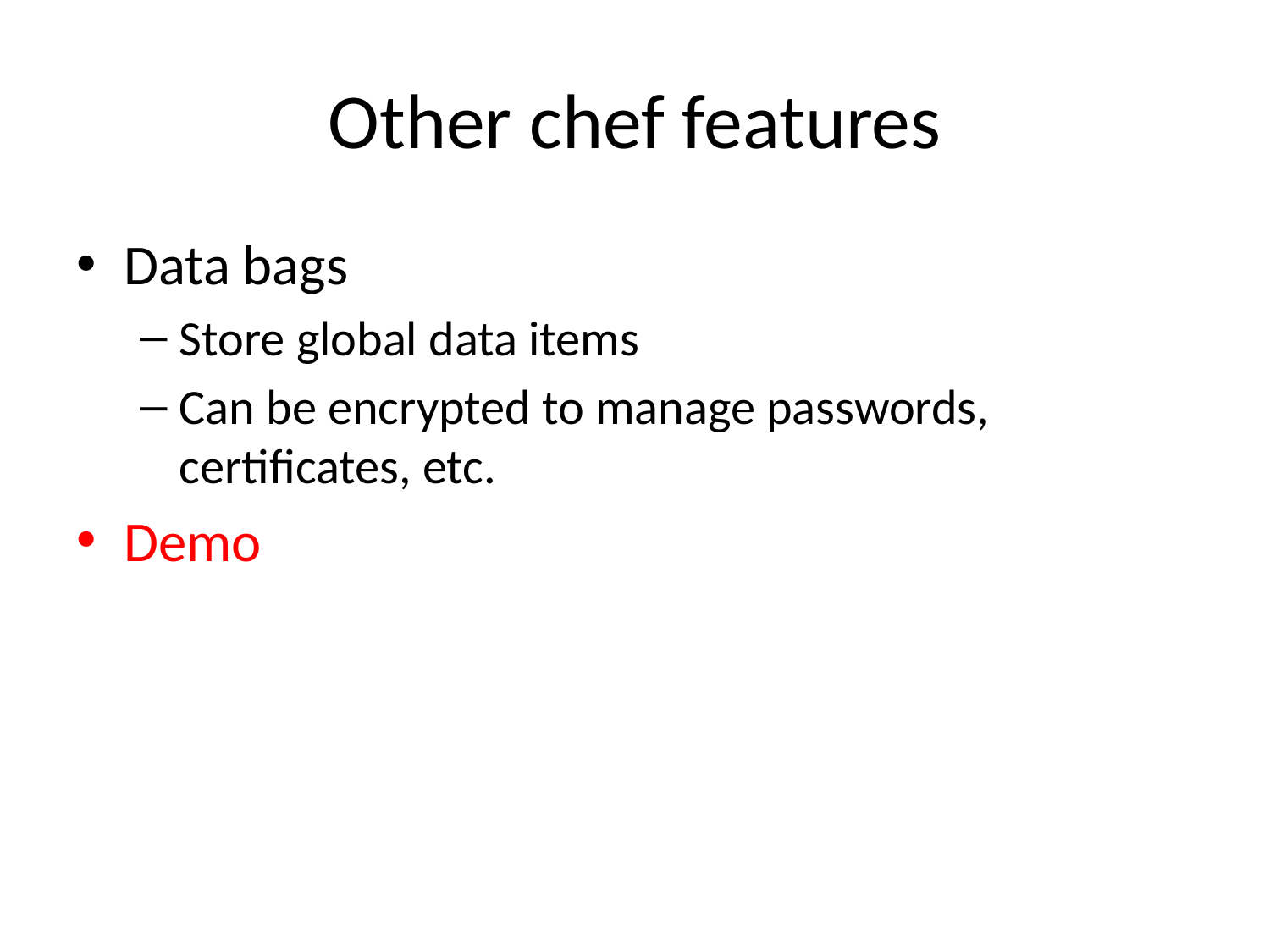

# Other chef features
Data bags
Store global data items
Can be encrypted to manage passwords, certificates, etc.
Demo